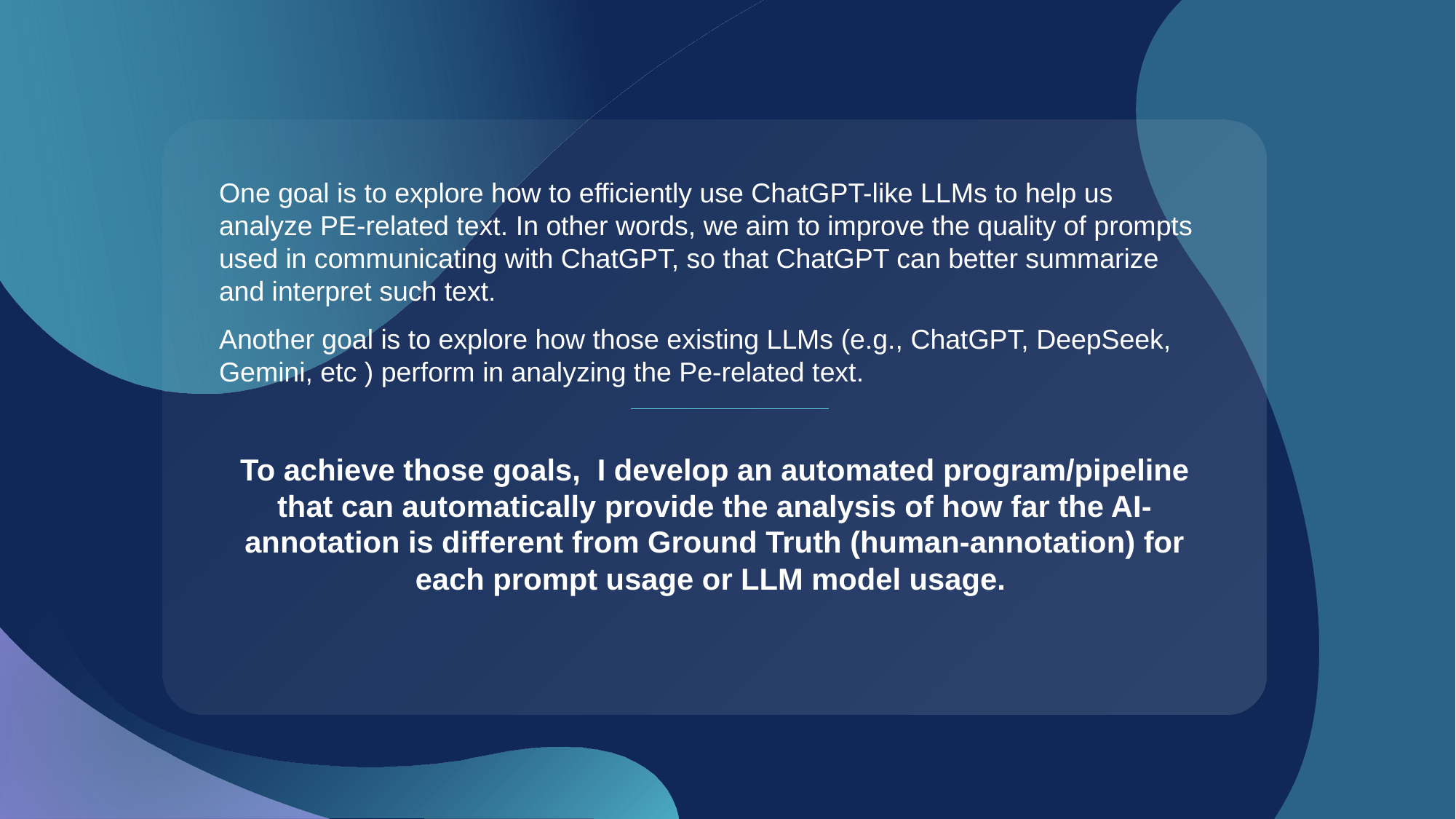

One goal is to explore how to efficiently use ChatGPT-like LLMs to help us analyze PE-related text. In other words, we aim to improve the quality of prompts used in communicating with ChatGPT, so that ChatGPT can better summarize and interpret such text.
Another goal is to explore how those existing LLMs (e.g., ChatGPT, DeepSeek, Gemini, etc ) perform in analyzing the Pe-related text.

To achieve those goals,  I develop an automated program/pipeline that can automatically provide the analysis of how far the AI-annotation is different from Ground Truth (human-annotation) for each prompt usage or LLM model usage.